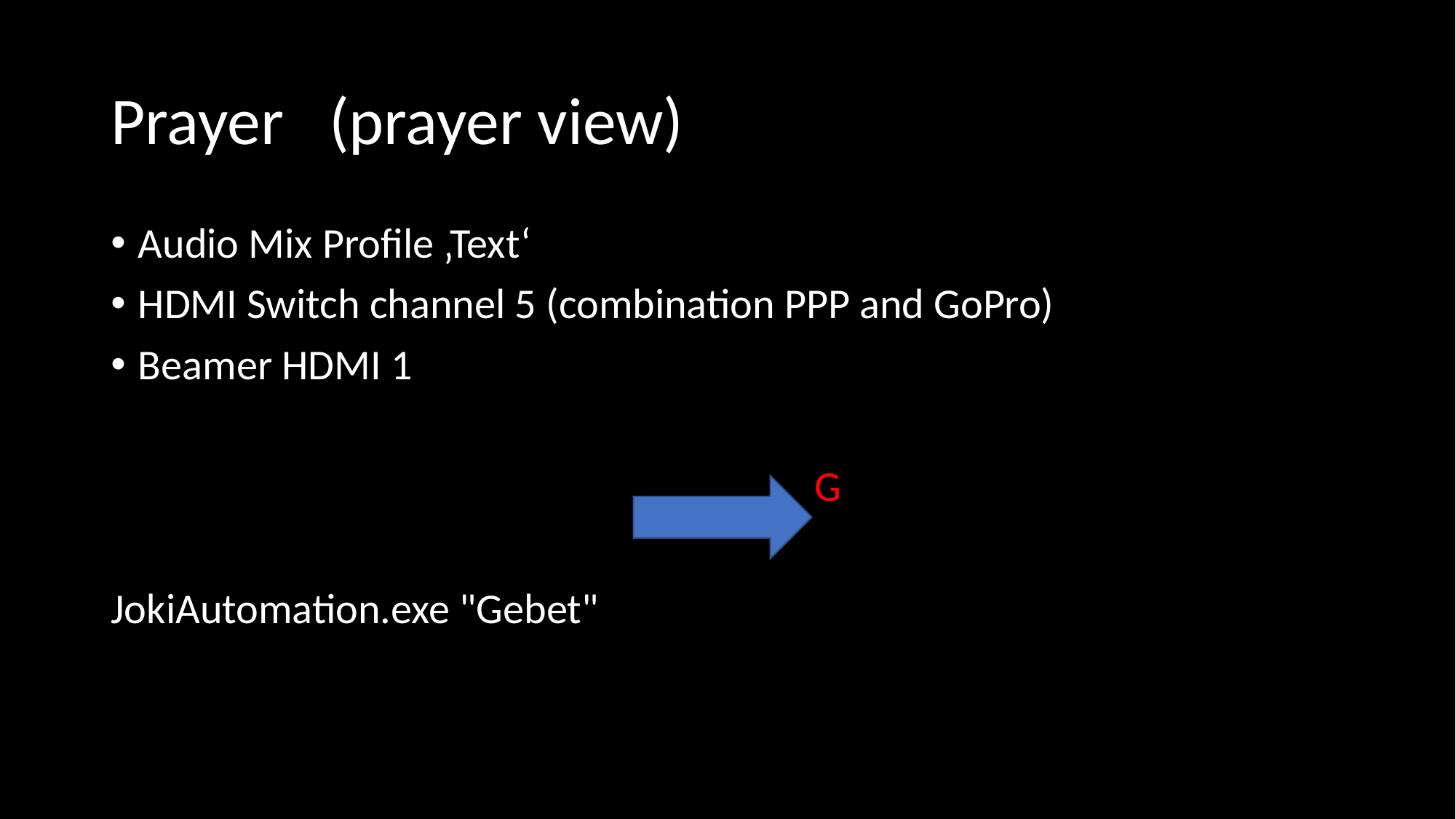

# Prayer   (prayer view)
Audio Mix Profile ‚Text‘
HDMI Switch channel 5 (combination PPP and GoPro)
Beamer HDMI 1

                                                                         G

JokiAutomation.exe "Gebet"